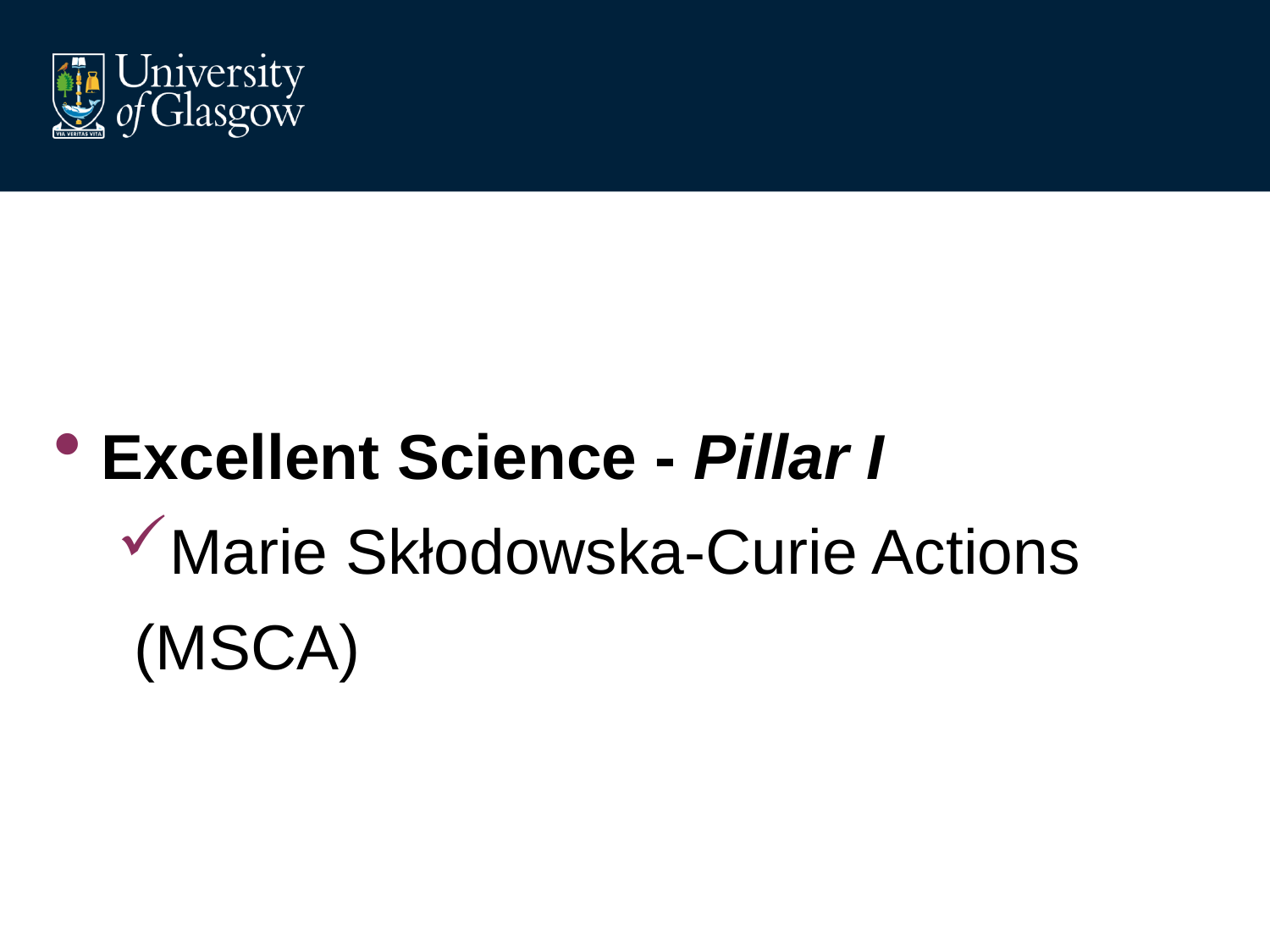

#

Excellent Science - Pillar I
Marie Skłodowska-Curie Actions
 (MSCA)